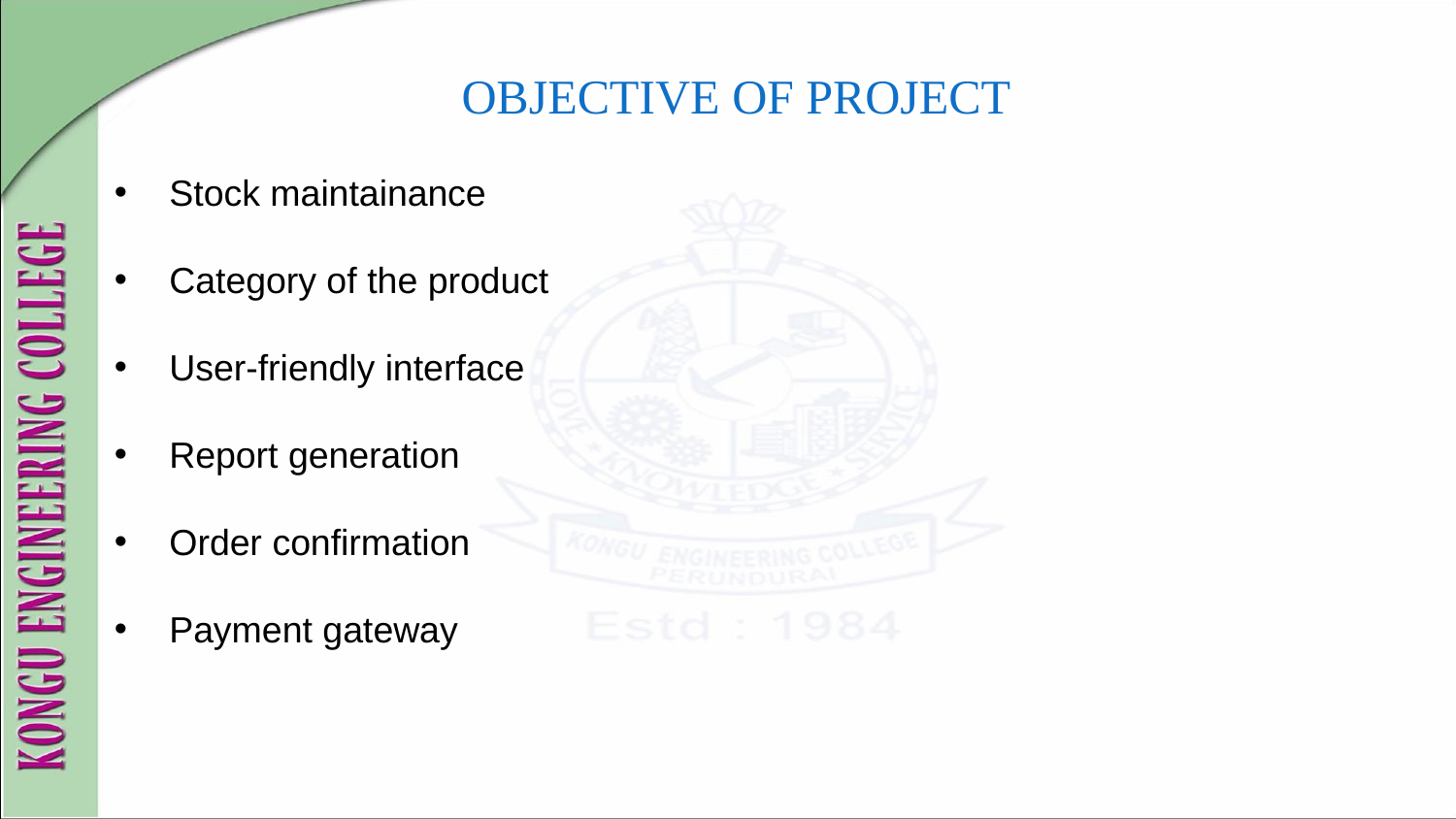

# OBJECTIVE OF PROJECT
Stock maintainance
Category of the product
User-friendly interface
Report generation
Order confirmation
Payment gateway